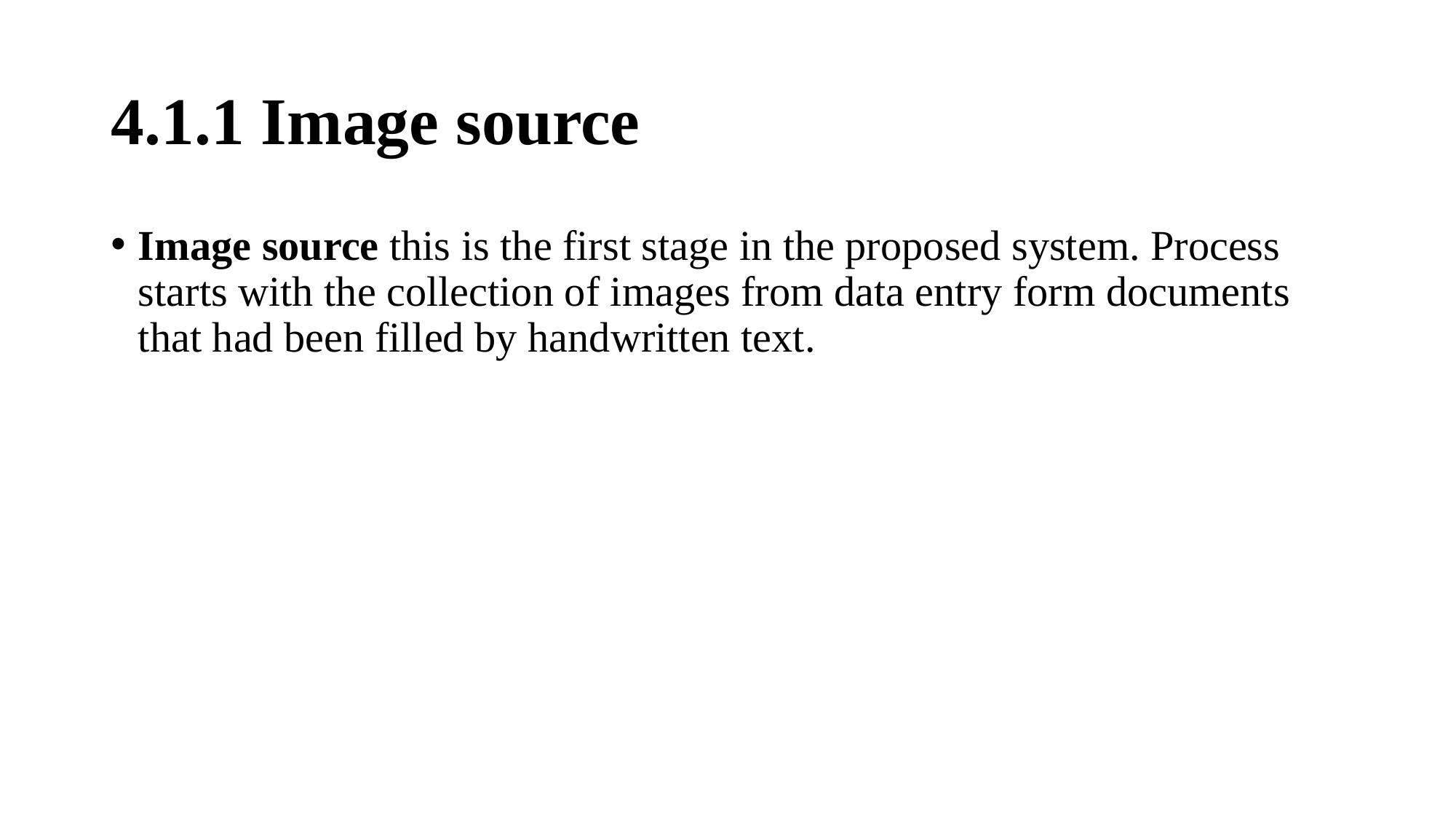

# 4.1.1 Image source
Image source this is the first stage in the proposed system. Process starts with the collection of images from data entry form documents that had been filled by handwritten text.